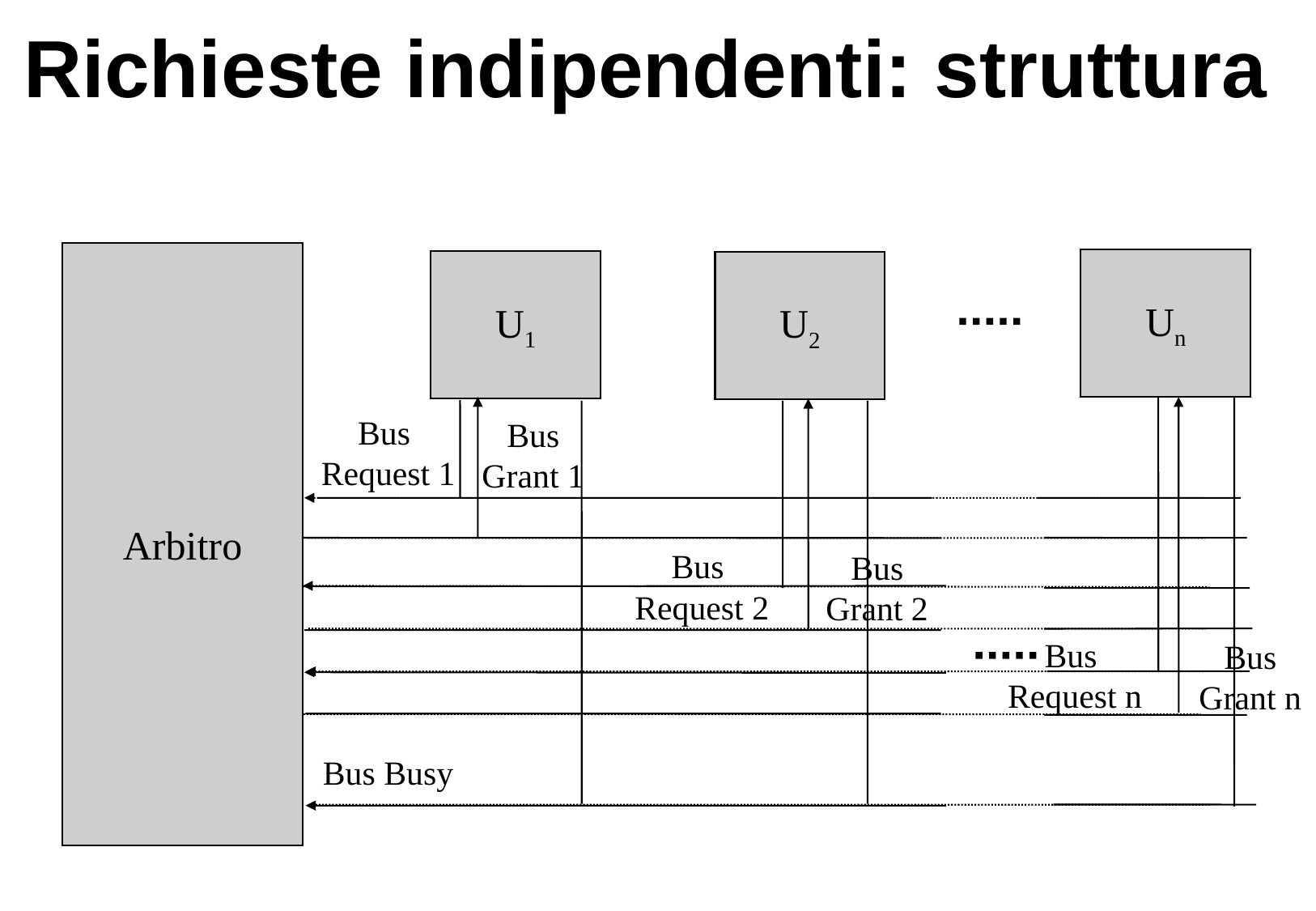

# Richieste indipendenti: struttura
Arbitro
Un
U1
U2

Bus
Request 1
Bus
Grant 1

Bus
Request 2
Bus
Grant 2

Bus
Request n

Bus
Grant n

Bus Busy